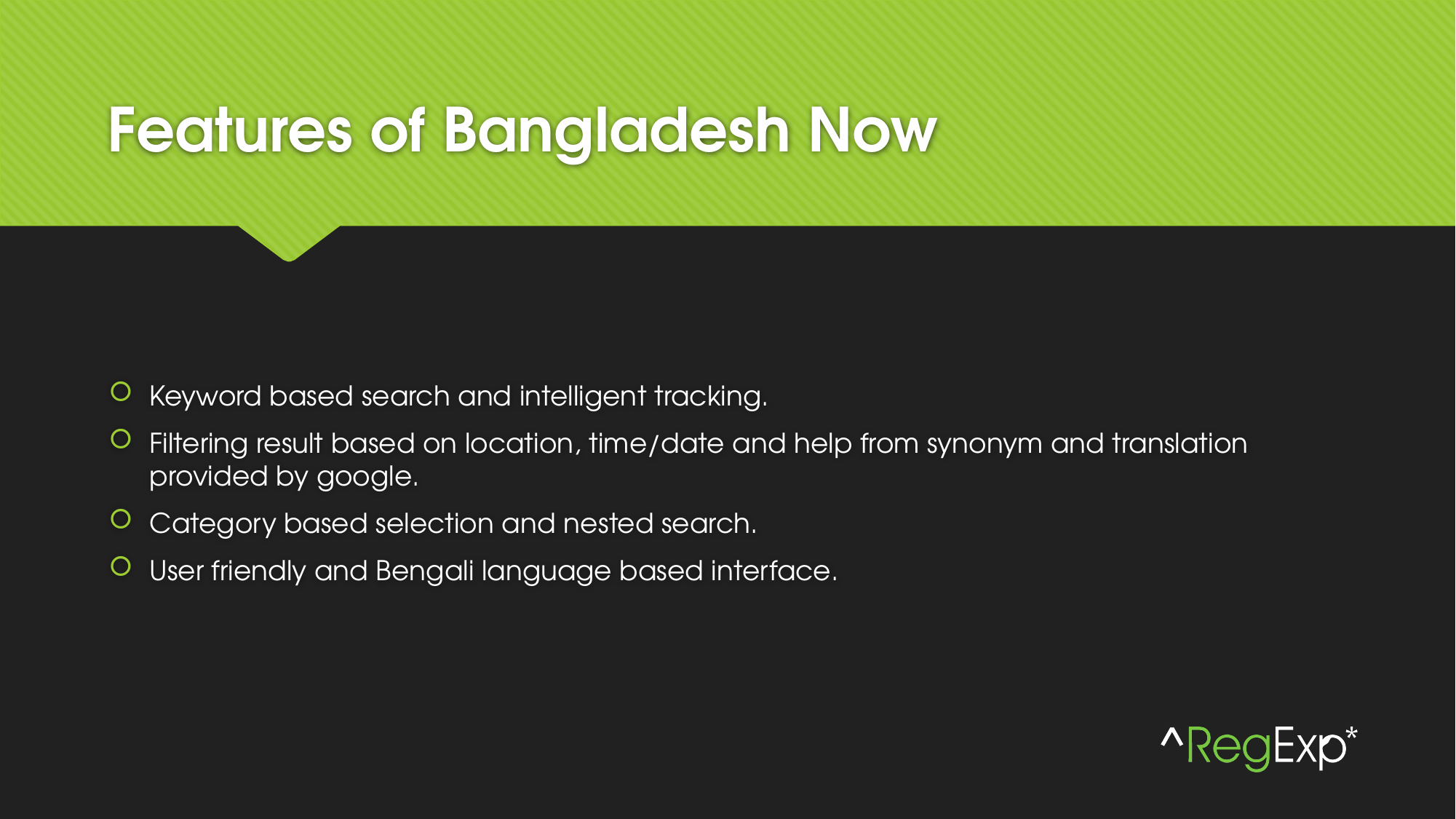

# Features of Bangladesh Now
Keyword based search and intelligent tracking.
Filtering result based on location, time/date and help from synonym and translation provided by google.
Category based selection and nested search.
User friendly and Bengali language based interface.